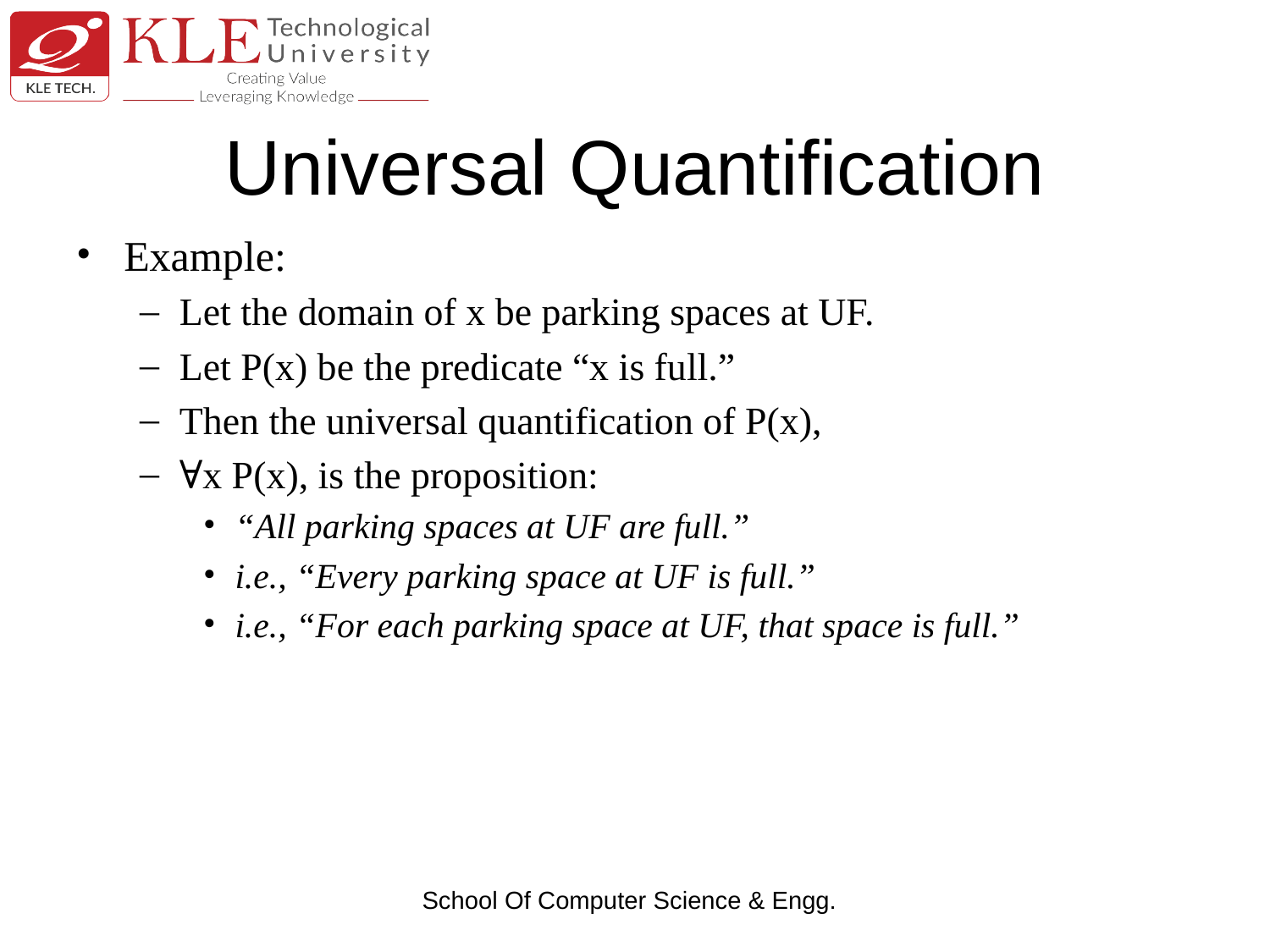

# Universal Quantification
Example:
Let the domain of x be parking spaces at UF.
Let P(x) be the predicate “x is full.”
Then the universal quantification of P(x),
∀x P(x), is the proposition:
“All parking spaces at UF are full.”
i.e., “Every parking space at UF is full.”
i.e., “For each parking space at UF, that space is full.”